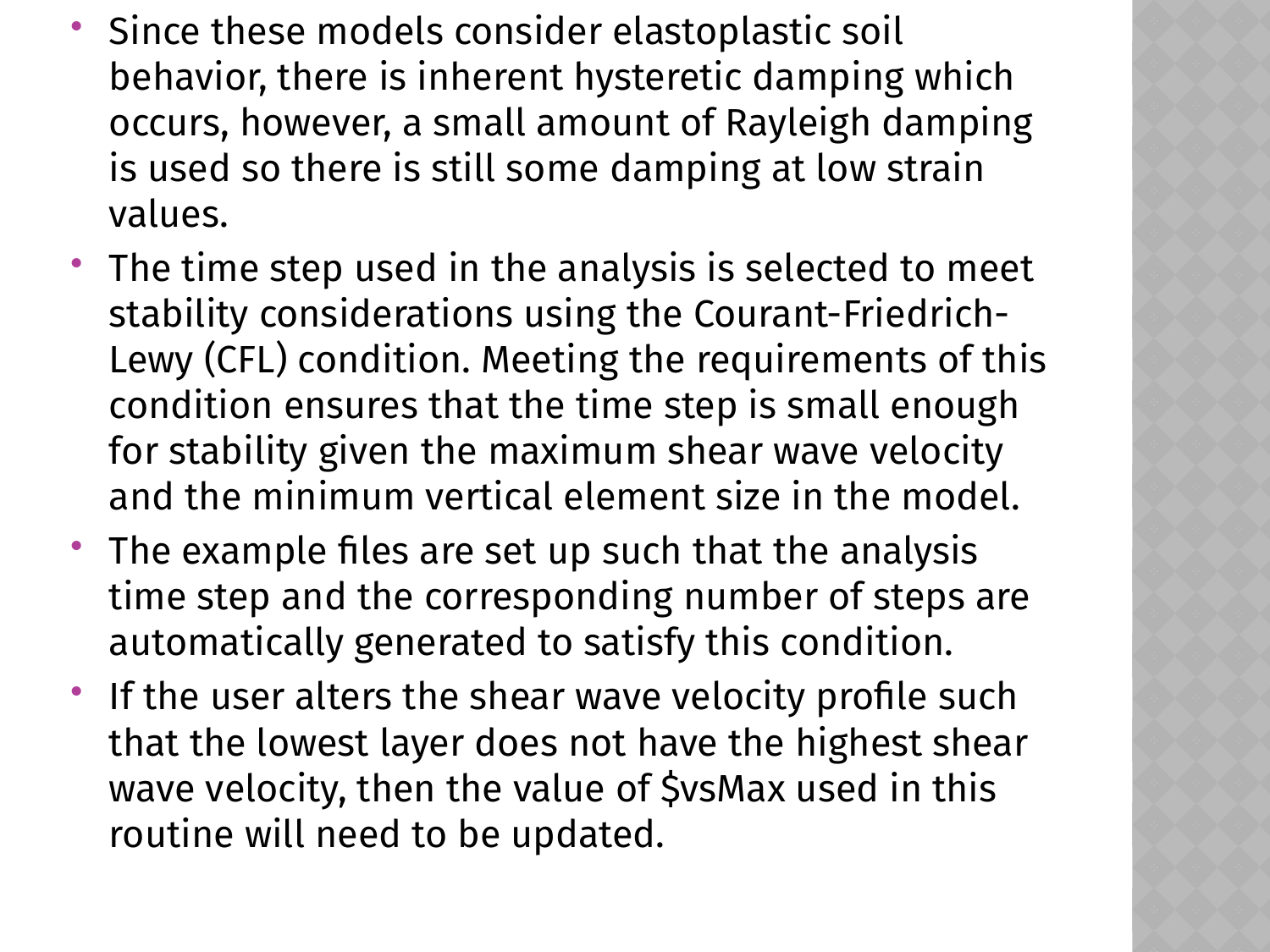

Since these models consider elastoplastic soil behavior, there is inherent hysteretic damping which occurs, however, a small amount of Rayleigh damping is used so there is still some damping at low strain values.
The time step used in the analysis is selected to meet stability considerations using the Courant-Friedrich-Lewy (CFL) condition. Meeting the requirements of this condition ensures that the time step is small enough for stability given the maximum shear wave velocity and the minimum vertical element size in the model.
The example files are set up such that the analysis time step and the corresponding number of steps are automatically generated to satisfy this condition.
If the user alters the shear wave velocity profile such that the lowest layer does not have the highest shear wave velocity, then the value of $vsMax used in this routine will need to be updated.